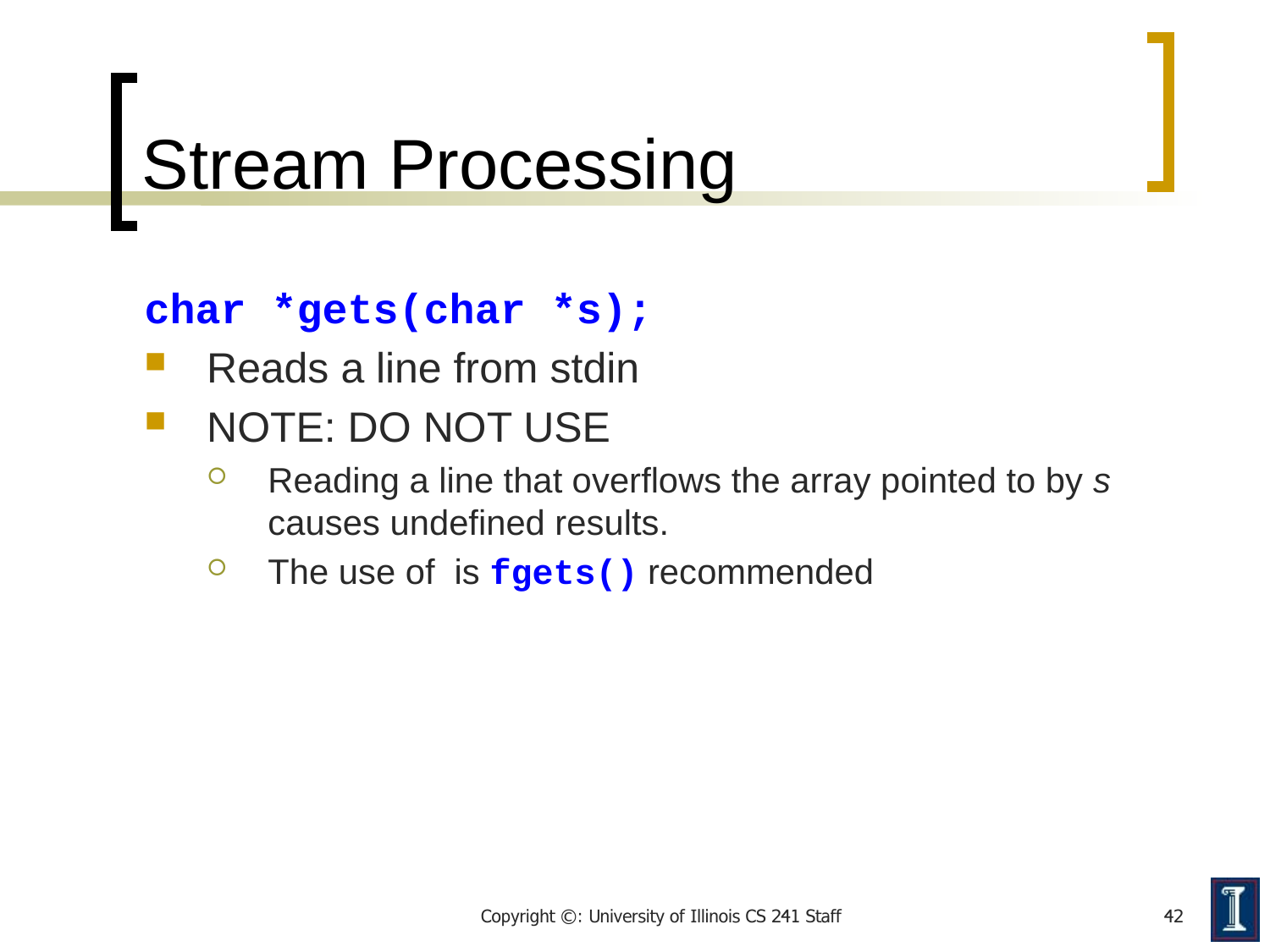

# Stream Processing
char *gets(char *s);
Reads a line from stdin
NOTE: DO NOT USE
Reading a line that overflows the array pointed to by s causes undefined results.
The use of  is fgets() recommended
Copyright ©: University of Illinois CS 241 Staff
42